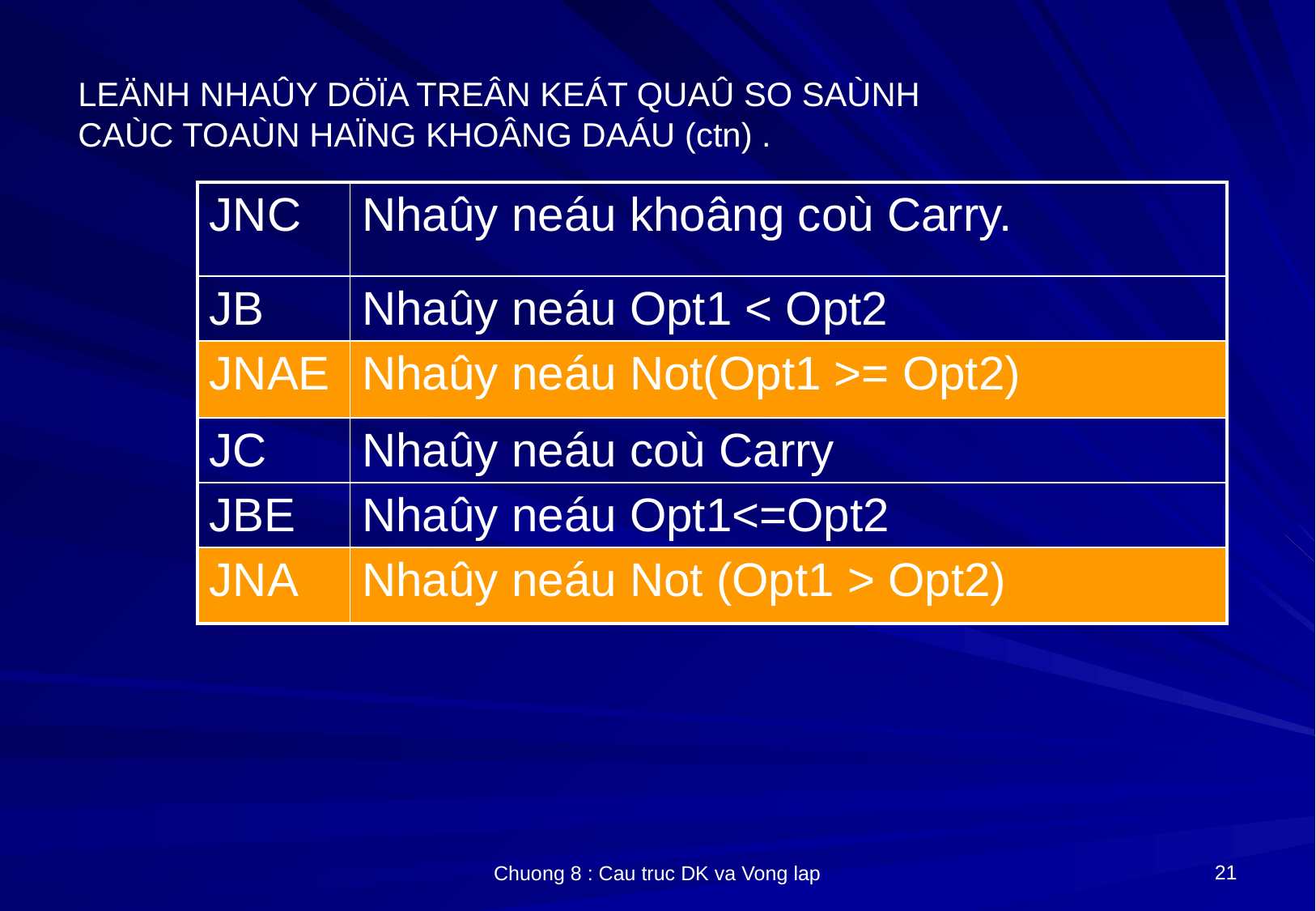

# LEÄNH NHAÛY DÖÏA TREÂN KEÁT QUAÛ SO SAÙNH CAÙC TOAÙN HAÏNG KHOÂNG DAÁU (ctn) .
| JNC | Nhaûy neáu khoâng coù Carry. |
| --- | --- |
| JB | Nhaûy neáu Opt1 < Opt2 |
| JNAE | Nhaûy neáu Not(Opt1 >= Opt2) |
| JC | Nhaûy neáu coù Carry |
| JBE | Nhaûy neáu Opt1<=Opt2 |
| JNA | Nhaûy neáu Not (Opt1 > Opt2) |
21
Chuong 8 : Cau truc DK va Vong lap